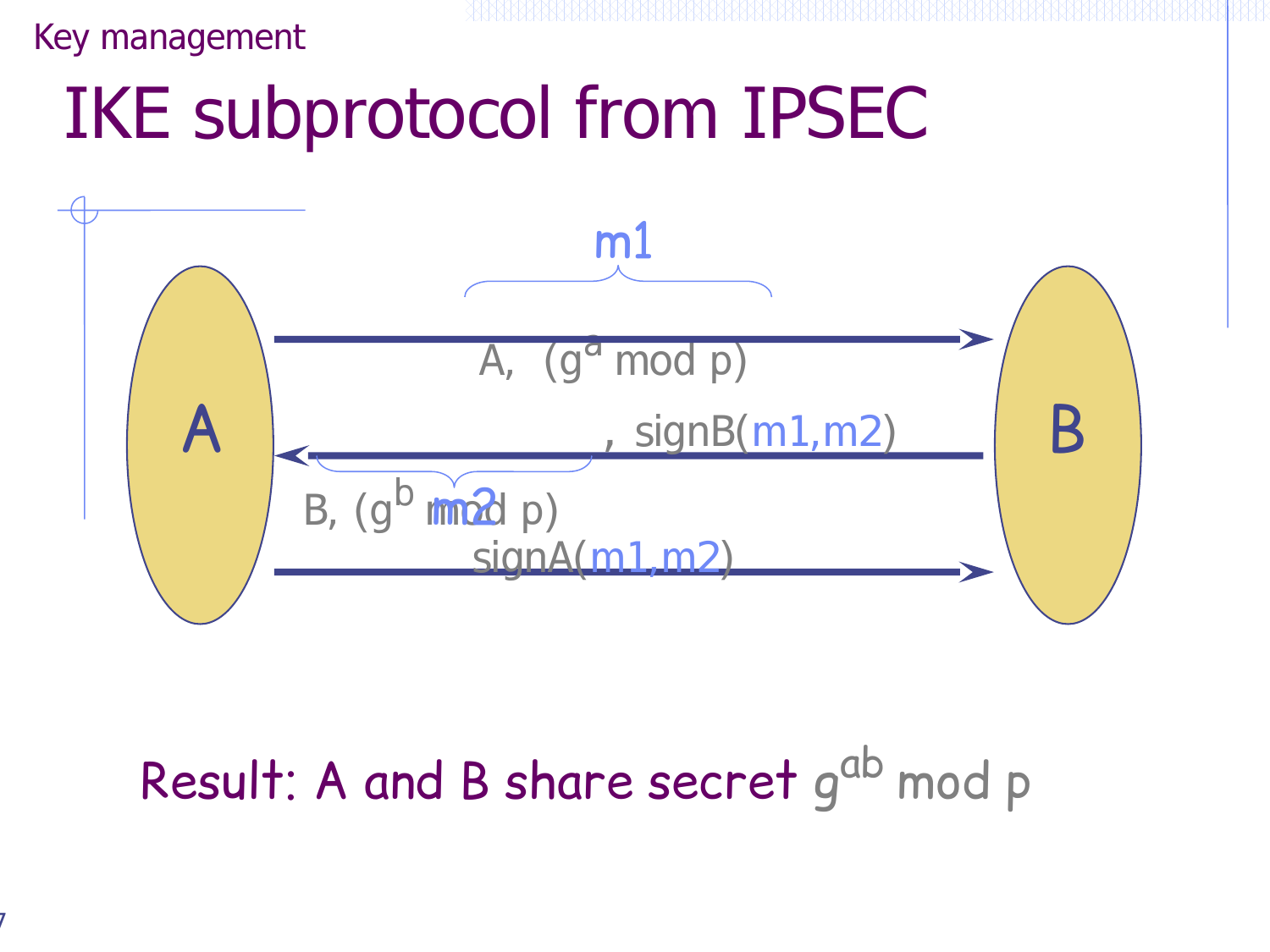

# IKE subprotocol from IPSEC
Key management

m1

m2
A,  (ga mod p)
 B, (gb mod p)

                   , signB(m1,m2)
signA(m1,m2)

A
B

Result: A and B share secret gab mod p